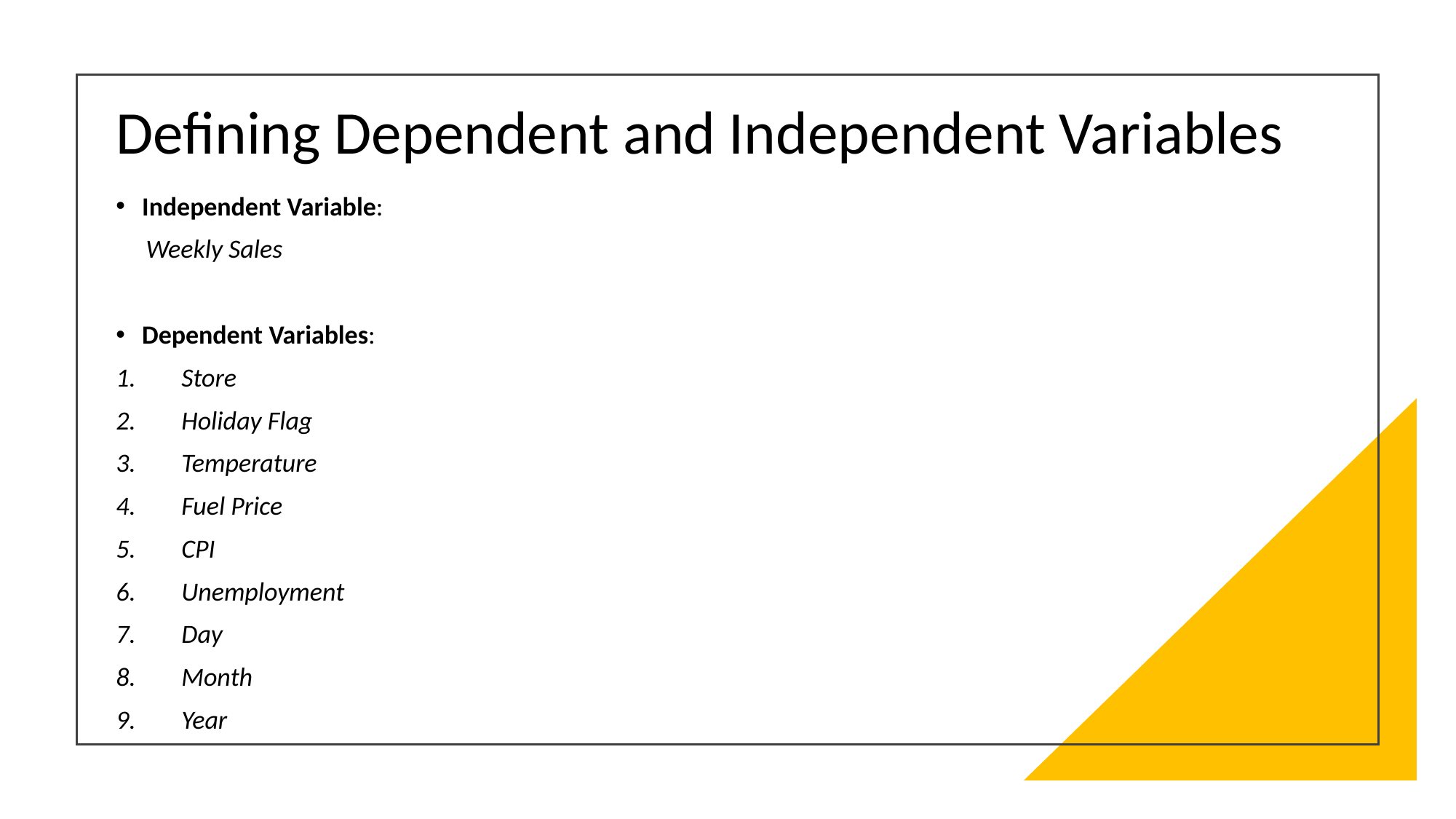

# Defining Dependent and Independent Variables

Independent Variable:
     Weekly Sales

Dependent Variables:
Store
Holiday Flag
Temperature
Fuel Price
CPI
Unemployment
Day
Month
Year